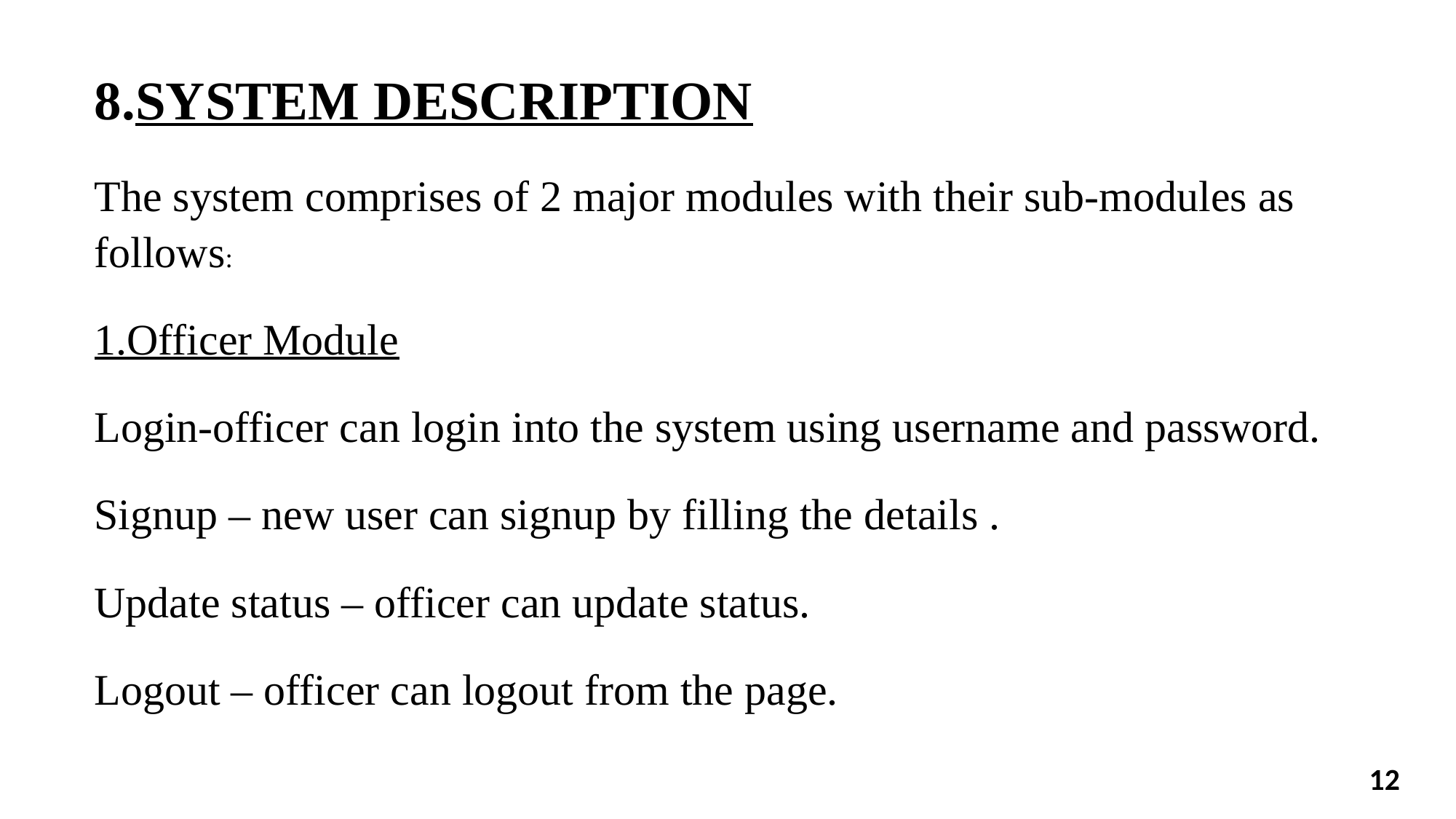

# 8.SYSTEM DESCRIPTION
The system comprises of 2 major modules with their sub-modules as follows:
1.Officer Module
Login-officer can login into the system using username and password.
Signup – new user can signup by filling the details .
Update status – officer can update status.
Logout – officer can logout from the page.

12